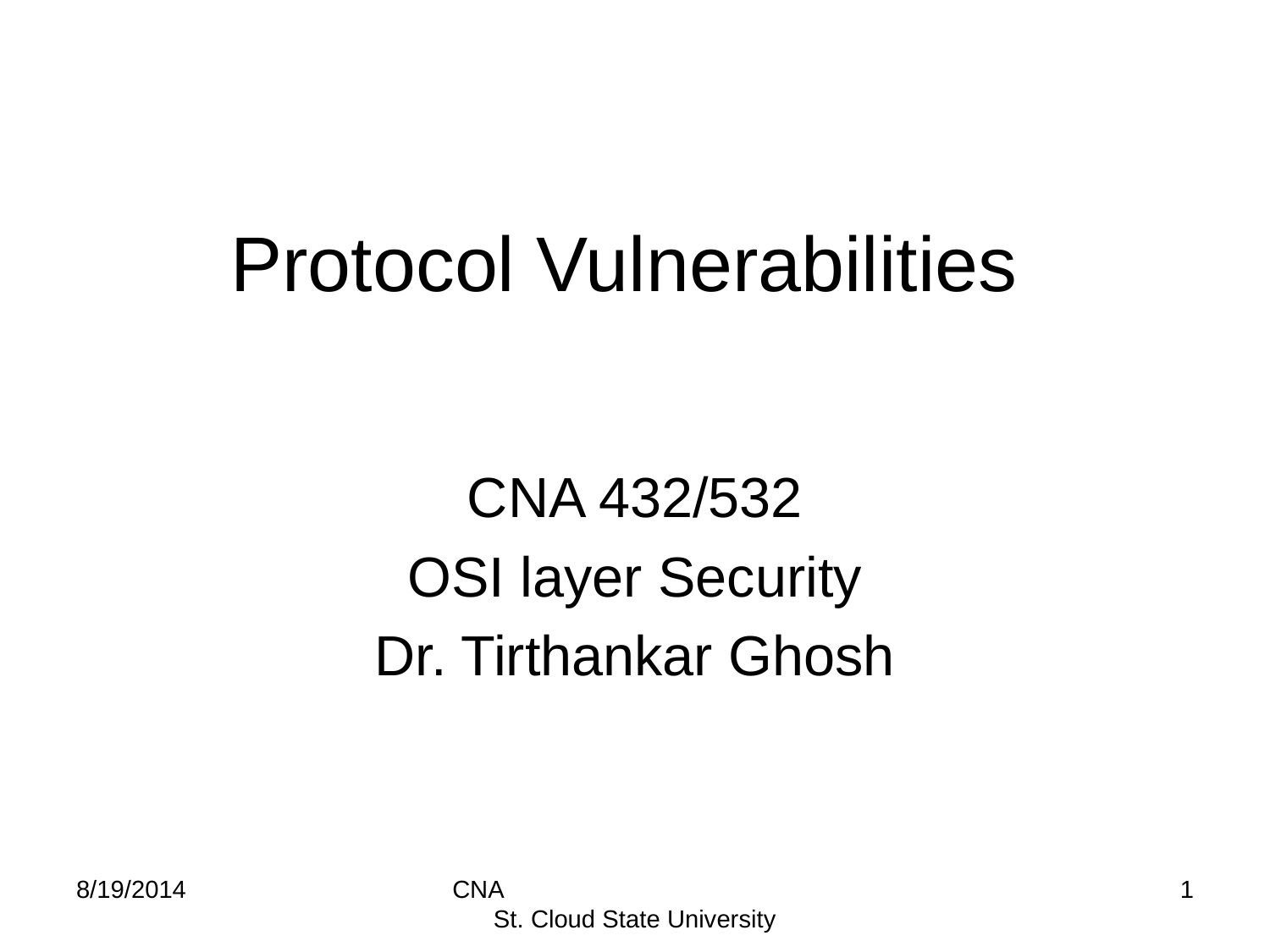

# Protocol Vulnerabilities
CNA 432/532
OSI layer Security
Dr. Tirthankar Ghosh
8/19/2014
CNA                                              St. Cloud State University
1